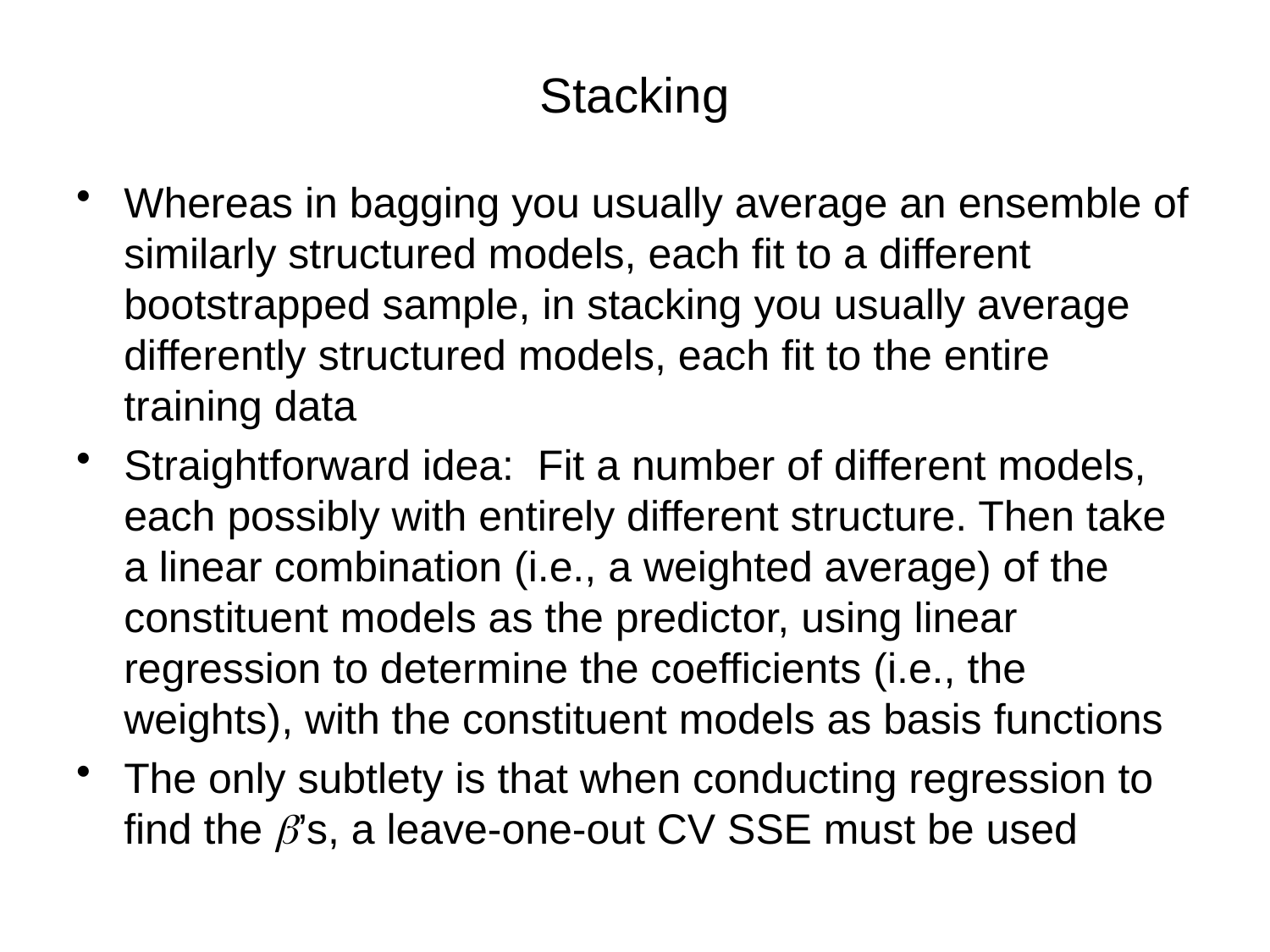

# Stacking
Whereas in bagging you usually average an ensemble of similarly structured models, each fit to a different bootstrapped sample, in stacking you usually average differently structured models, each fit to the entire training data
Straightforward idea:  Fit a number of different models, each possibly with entirely different structure. Then take a linear combination (i.e., a weighted average) of the constituent models as the predictor, using linear regression to determine the coefficients (i.e., the weights), with the constituent models as basis functions
The only subtlety is that when conducting regression to find the β’s, a leave-one-out CV SSE must be used